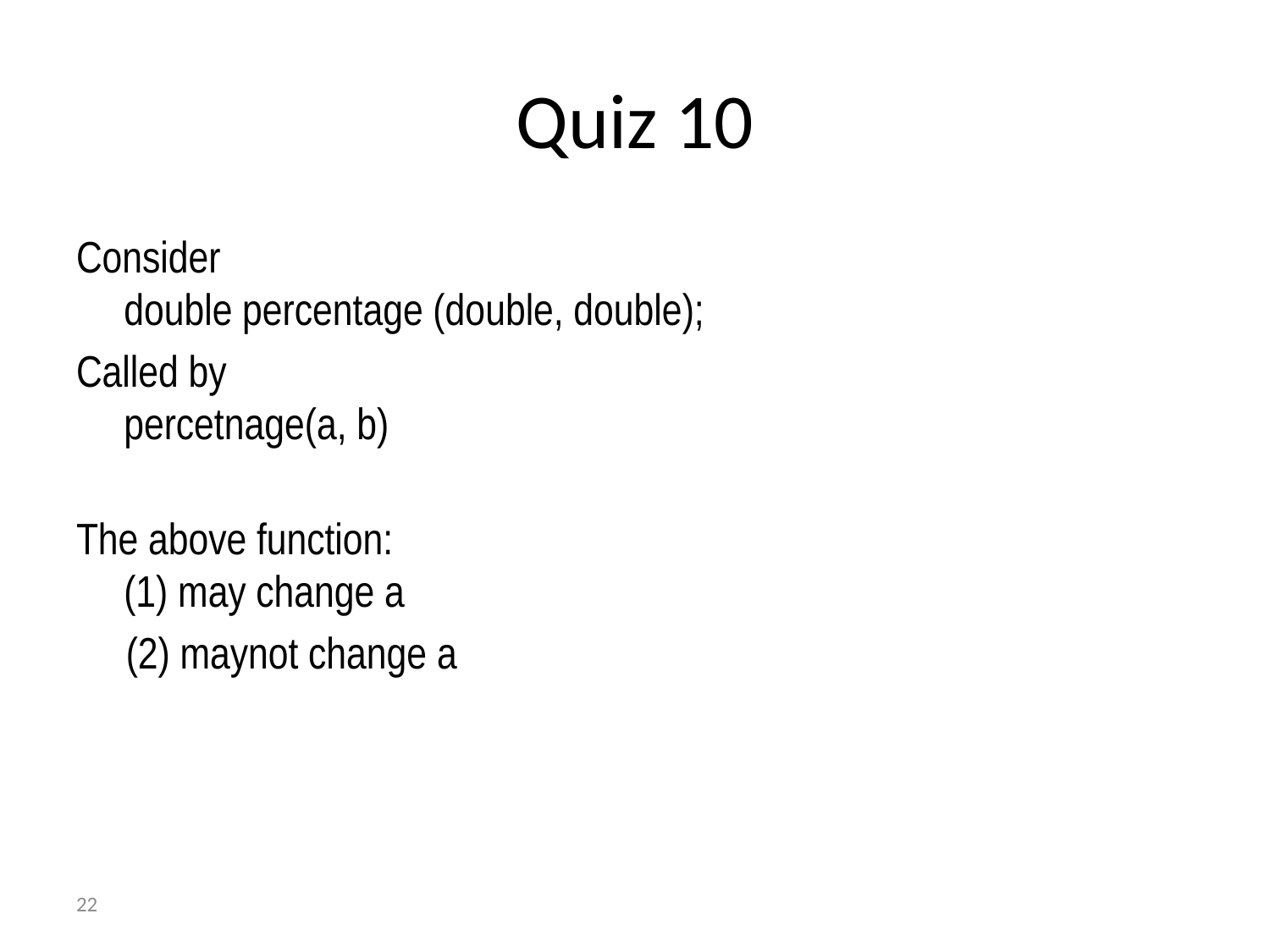

# Quiz 10
Consider
double percentage (double, double);
Called by
percetnage(a, b)
The above function:
(1) may change a
     (2) maynot change a

22